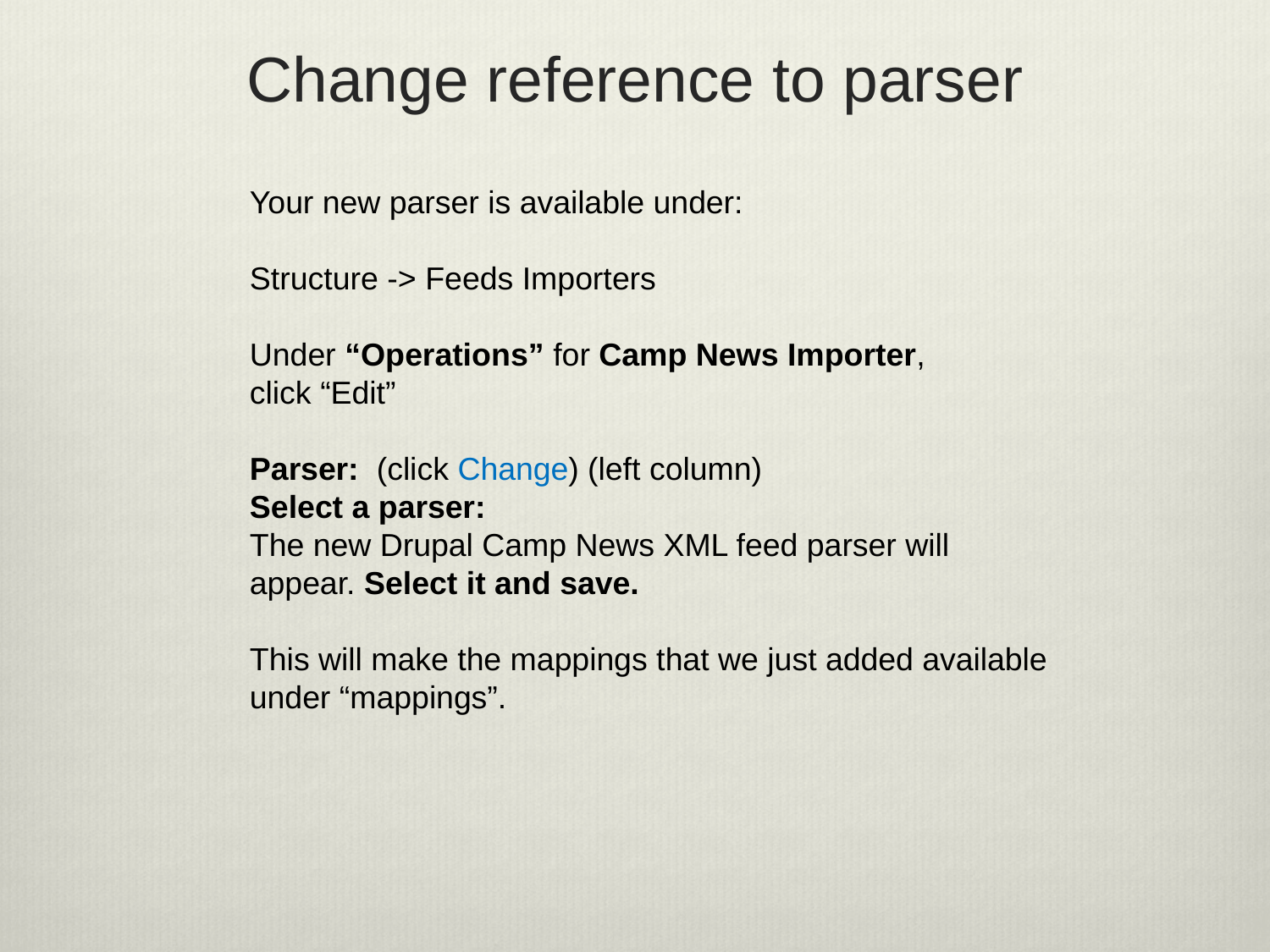

# Change reference to parser
Your new parser is available under:

Structure -> Feeds Importers

Under “Operations” for Camp News Importer,
click “Edit”

Parser:  (click Change) (left column)
Select a parser:
The new Drupal Camp News XML feed parser will appear. Select it and save.

This will make the mappings that we just added available under “mappings”.